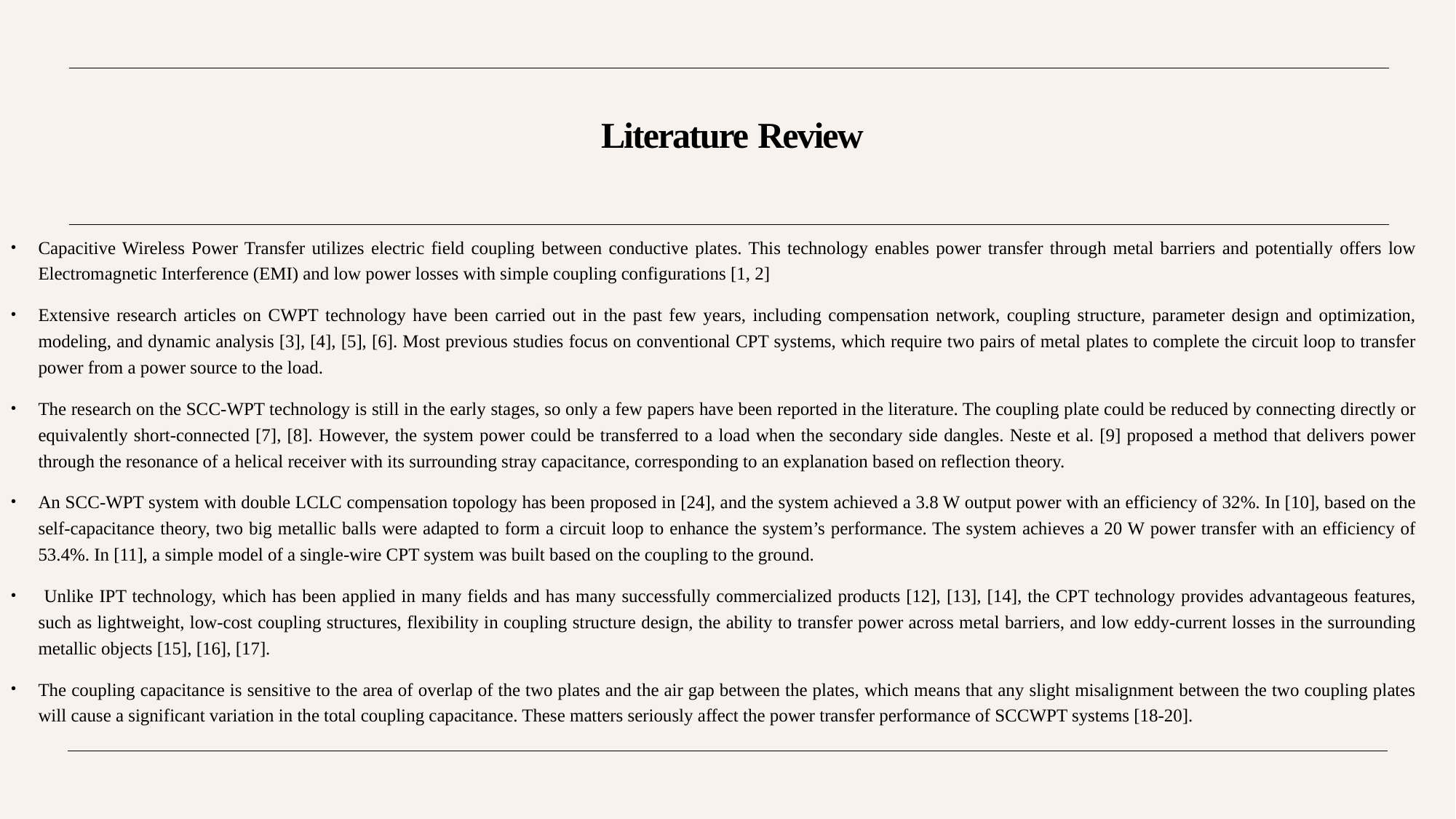

# Literature Review
Capacitive Wireless Power Transfer utilizes electric field coupling between conductive plates. This technology enables power transfer through metal barriers and potentially offers low Electromagnetic Interference (EMI) and low power losses with simple coupling configurations [1, 2]
Extensive research articles on CWPT technology have been carried out in the past few years, including compensation network, coupling structure, parameter design and optimization, modeling, and dynamic analysis [3], [4], [5], [6]. Most previous studies focus on conventional CPT systems, which require two pairs of metal plates to complete the circuit loop to transfer power from a power source to the load.
The research on the SCC-WPT technology is still in the early stages, so only a few papers have been reported in the literature. The coupling plate could be reduced by connecting directly or equivalently short-connected [7], [8]. However, the system power could be transferred to a load when the secondary side dangles. Neste et al. [9] proposed a method that delivers power through the resonance of a helical receiver with its surrounding stray capacitance, corresponding to an explanation based on reflection theory.
An SCC-WPT system with double LCLC compensation topology has been proposed in [24], and the system achieved a 3.8 W output power with an efficiency of 32%. In [10], based on the self-capacitance theory, two big metallic balls were adapted to form a circuit loop to enhance the system’s performance. The system achieves a 20 W power transfer with an efficiency of 53.4%. In [11], a simple model of a single-wire CPT system was built based on the coupling to the ground.
 Unlike IPT technology, which has been applied in many fields and has many successfully commercialized products [12], [13], [14], the CPT technology provides advantageous features, such as lightweight, low-cost coupling structures, flexibility in coupling structure design, the ability to transfer power across metal barriers, and low eddy-current losses in the surrounding metallic objects [15], [16], [17].
The coupling capacitance is sensitive to the area of overlap of the two plates and the air gap between the plates, which means that any slight misalignment between the two coupling plates will cause a significant variation in the total coupling capacitance. These matters seriously affect the power transfer performance of SCCWPT systems [18-20].